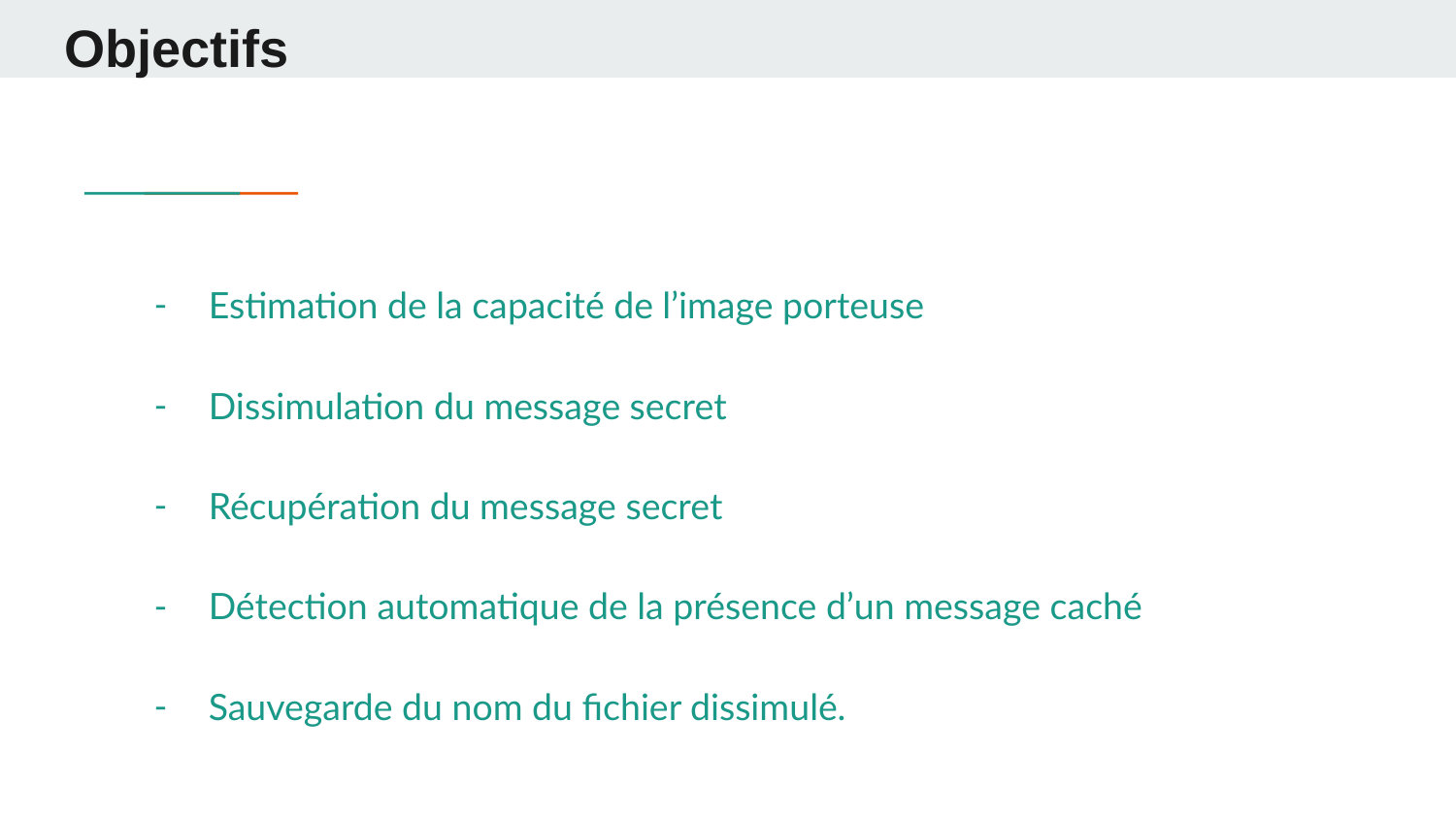

# Objectifs
Estimation de la capacité de l’image porteuse

Dissimulation du message secret

Récupération du message secret

Détection automatique de la présence d’un message caché

Sauvegarde du nom du fichier dissimulé.

4